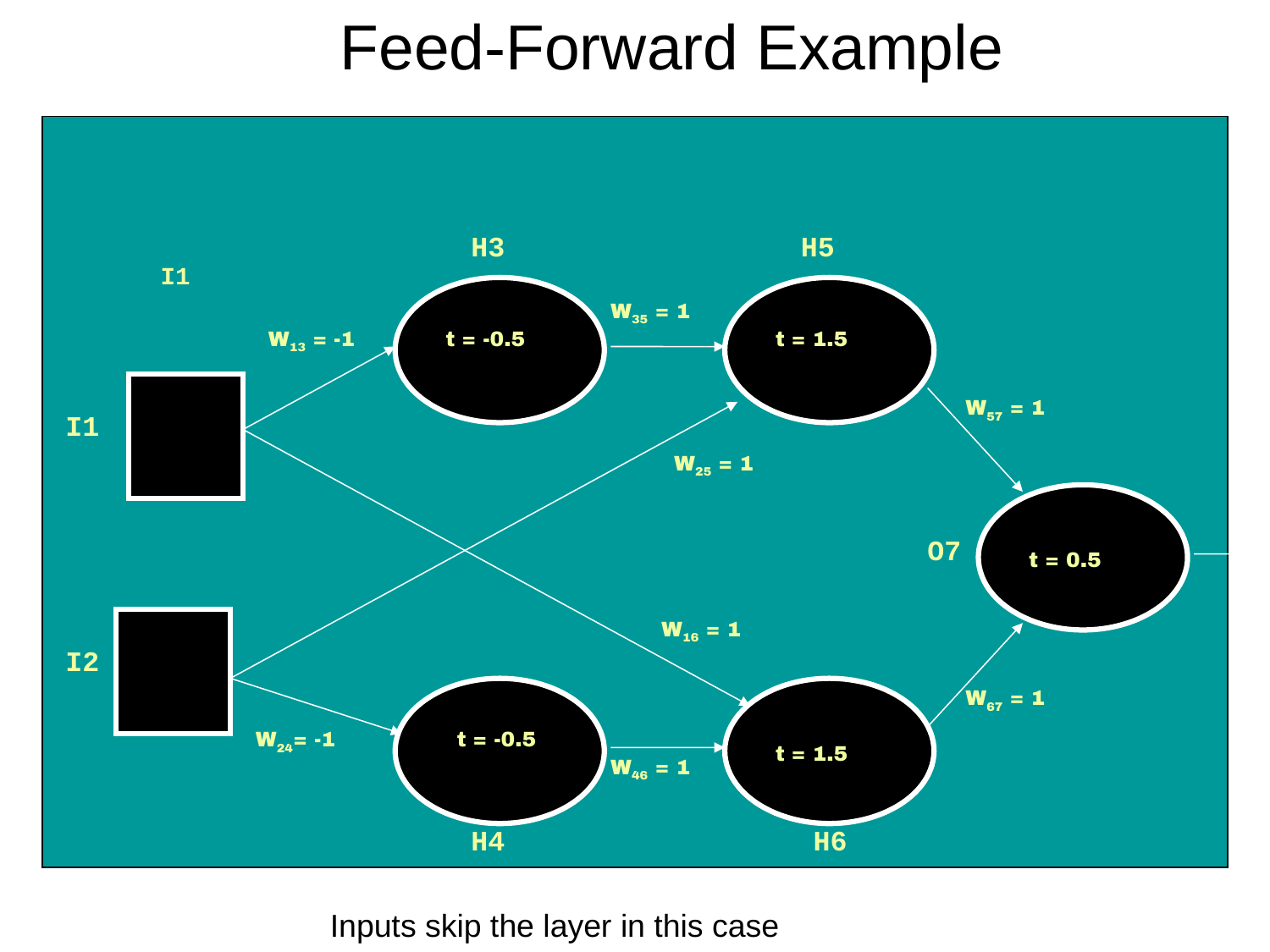

Feed-Forward Example

H3
H5

W35 = 1
W13 = -1
t = -0.5
t = 1.5

W57 = 1
I1

W25 = 1

O7
t = 0.5

W16 = 1

I2

W67 = 1
W24= -1
t = -0.5
t = 1.5
W46 = 1

H4
H6
I1
Inputs skip the layer in this case